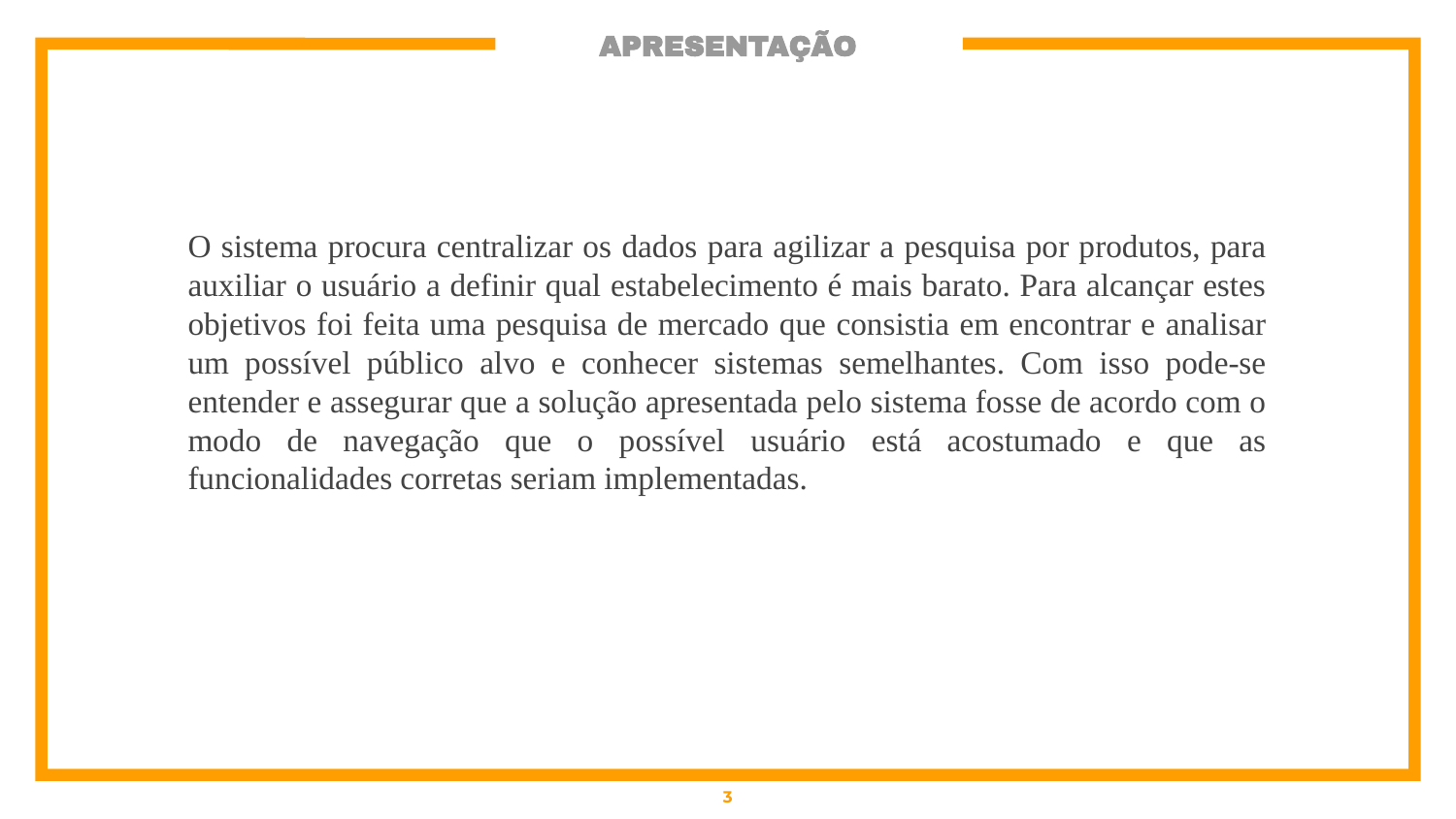

# APRESENTAÇÃO
O sistema procura centralizar os dados para agilizar a pesquisa por produtos, para auxiliar o usuário a definir qual estabelecimento é mais barato. Para alcançar estes objetivos foi feita uma pesquisa de mercado que consistia em encontrar e analisar um possível público alvo e conhecer sistemas semelhantes. Com isso pode-se entender e assegurar que a solução apresentada pelo sistema fosse de acordo com o modo de navegação que o possível usuário está acostumado e que as funcionalidades corretas seriam implementadas.
3